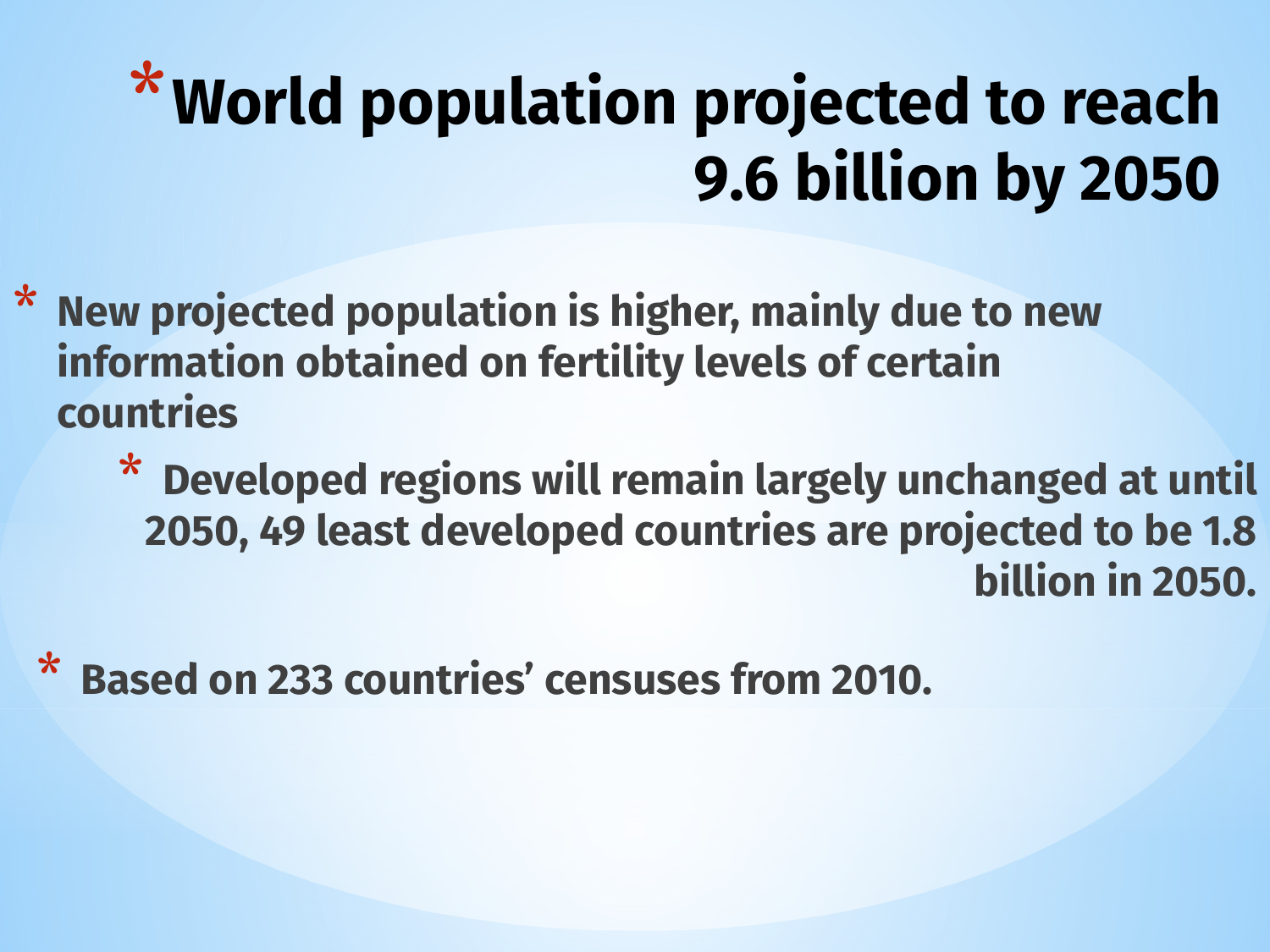

# World population projected to reach 9.6 billion by 2050
New projected population is higher, mainly due to new information obtained on fertility levels of certain countries
Developed regions will remain largely unchanged at until 2050, 49 least developed countries are projected to be 1.8 billion in 2050.
Based on 233 countries’ censuses from 2010.